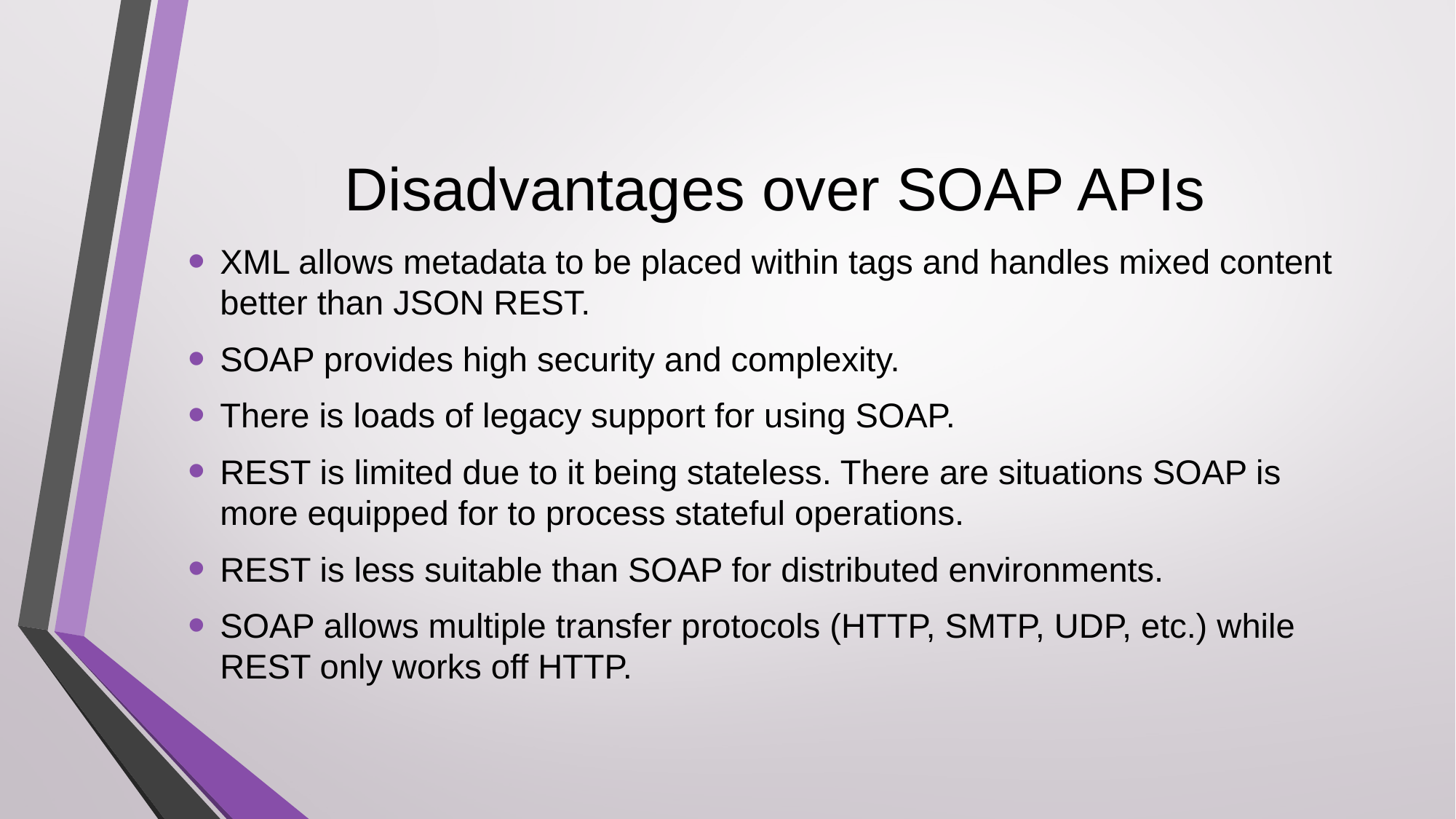

# Disadvantages over SOAP APIs
XML allows metadata to be placed within tags and handles mixed content better than JSON REST.
SOAP provides high security and complexity.
There is loads of legacy support for using SOAP.
REST is limited due to it being stateless. There are situations SOAP is more equipped for to process stateful operations.
REST is less suitable than SOAP for distributed environments.
SOAP allows multiple transfer protocols (HTTP, SMTP, UDP, etc.) while REST only works off HTTP.